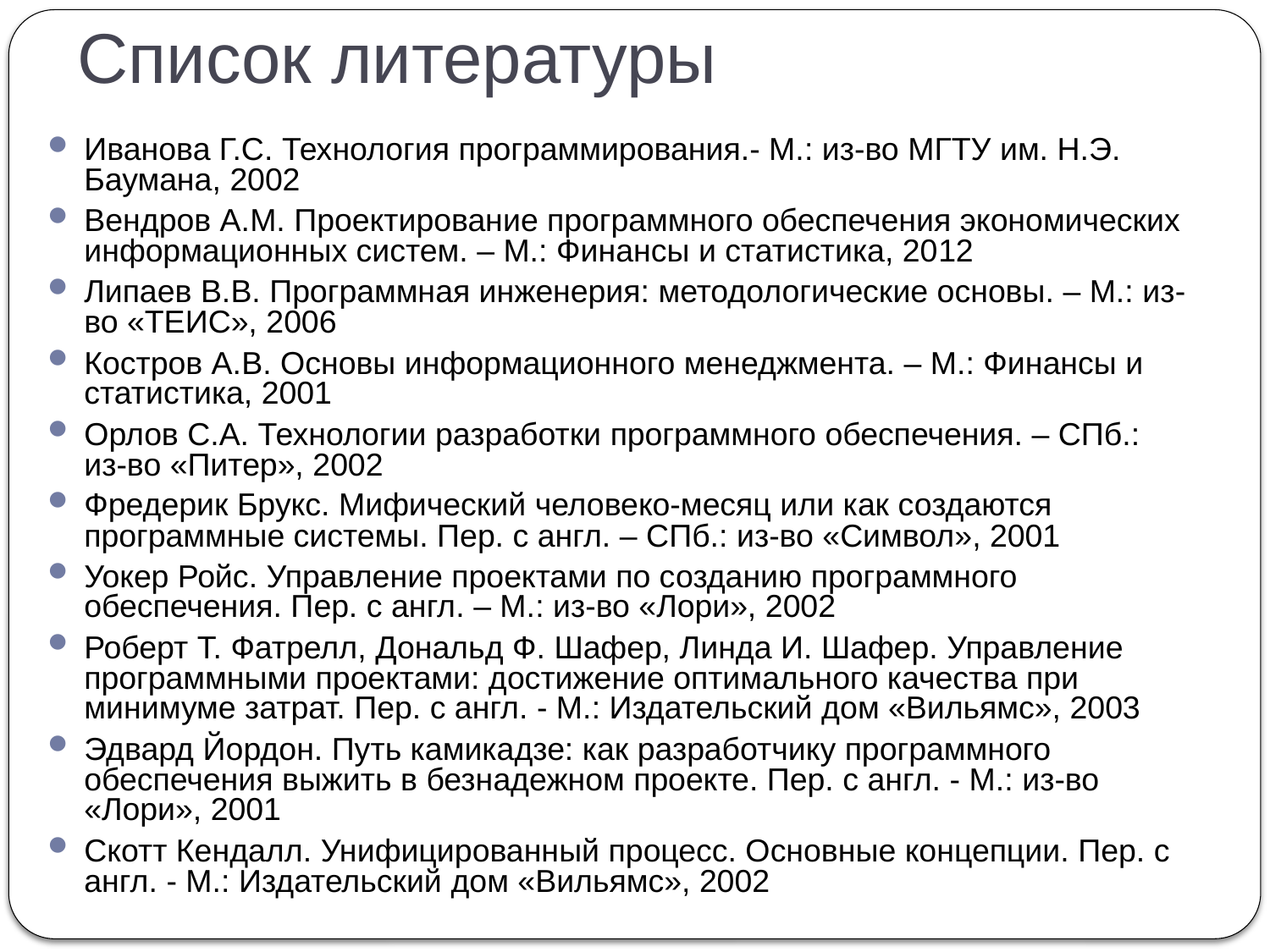

# Список литературы
Иванова Г.С. Технология программирования.- М.: из-во МГТУ им. Н.Э. Баумана, 2002
Вендров А.М. Проектирование программного обеспечения экономических информационных систем. – М.: Финансы и статистика, 2012
Липаев В.В. Программная инженерия: методологические основы. – М.: из-во «ТЕИС», 2006
Костров А.В. Основы информационного менеджмента. – М.: Финансы и статистика, 2001
Орлов С.А. Технологии разработки программного обеспечения. – СПб.: из-во «Питер», 2002
Фредерик Брукс. Мифический человеко-месяц или как создаются программные системы. Пер. с англ. – СПб.: из-во «Символ», 2001
Уокер Ройс. Управление проектами по созданию программного обеспечения. Пер. с англ. – М.: из-во «Лори», 2002
Роберт Т. Фатрелл, Дональд Ф. Шафер, Линда И. Шафер. Управление программными проектами: достижение оптимального качества при минимуме затрат. Пер. с англ. - М.: Издательский дом «Вильямс», 2003
Эдвард Йордон. Путь камикадзе: как разработчику программного обеспечения выжить в безнадежном проекте. Пер. с англ. - М.: из-во «Лори», 2001
Скотт Кендалл. Унифицированный процесс. Основные концепции. Пер. с англ. - М.: Издательский дом «Вильямс», 2002